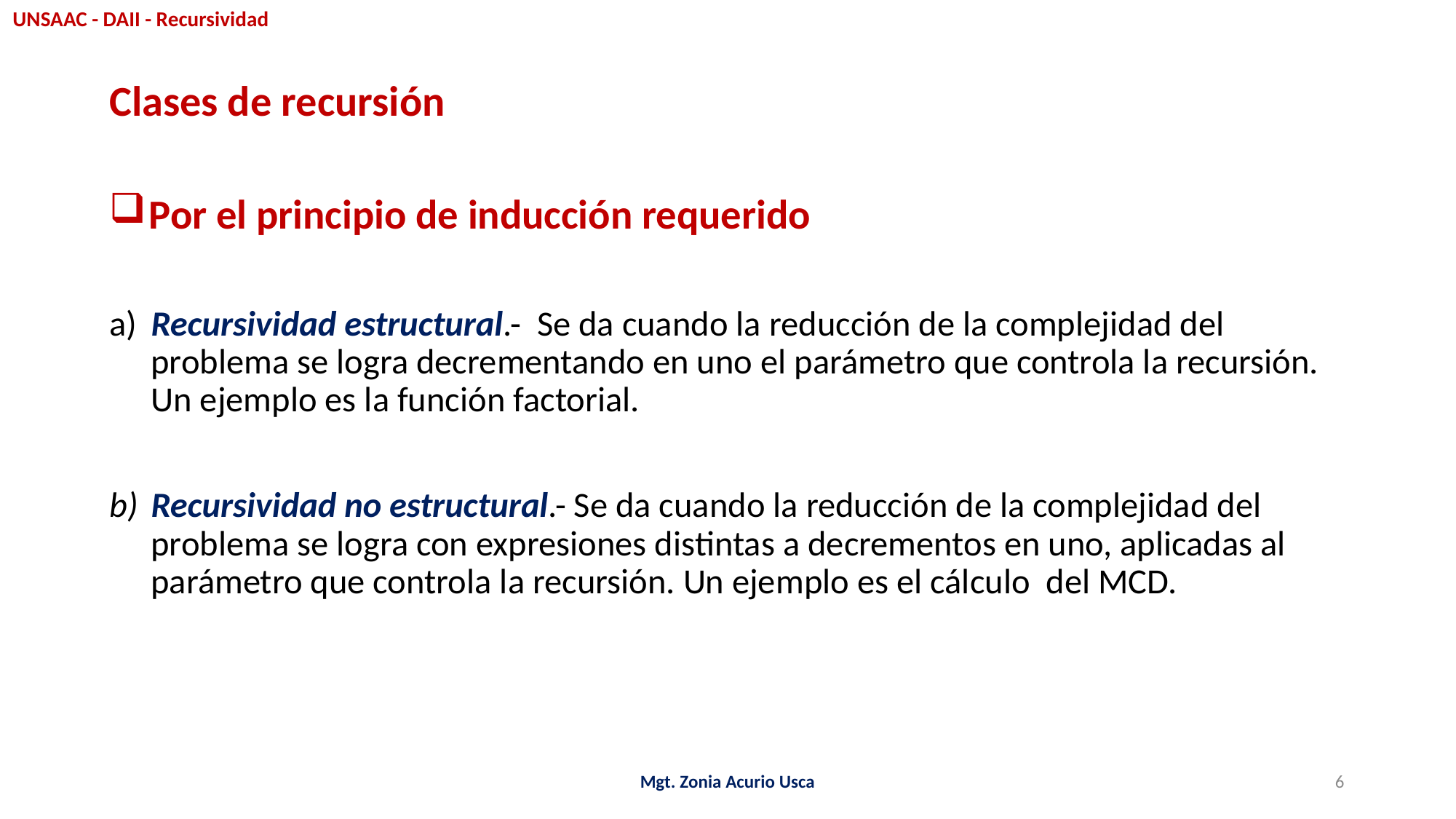

UNSAAC - DAII - Recursividad
# Clases de recursión

Por el principio de inducción requerido

a)	Recursividad estructural.-  Se da cuando la reducción de la complejidad del problema se logra decrementando en uno el parámetro que controla la recursión. Un ejemplo es la función factorial.

b) 	Recursividad no estructural.- Se da cuando la reducción de la complejidad del problema se logra con expresiones distintas a decrementos en uno, aplicadas al parámetro que controla la recursión. Un ejemplo es el cálculo  del MCD.

Mgt. Zonia Acurio Usca
6